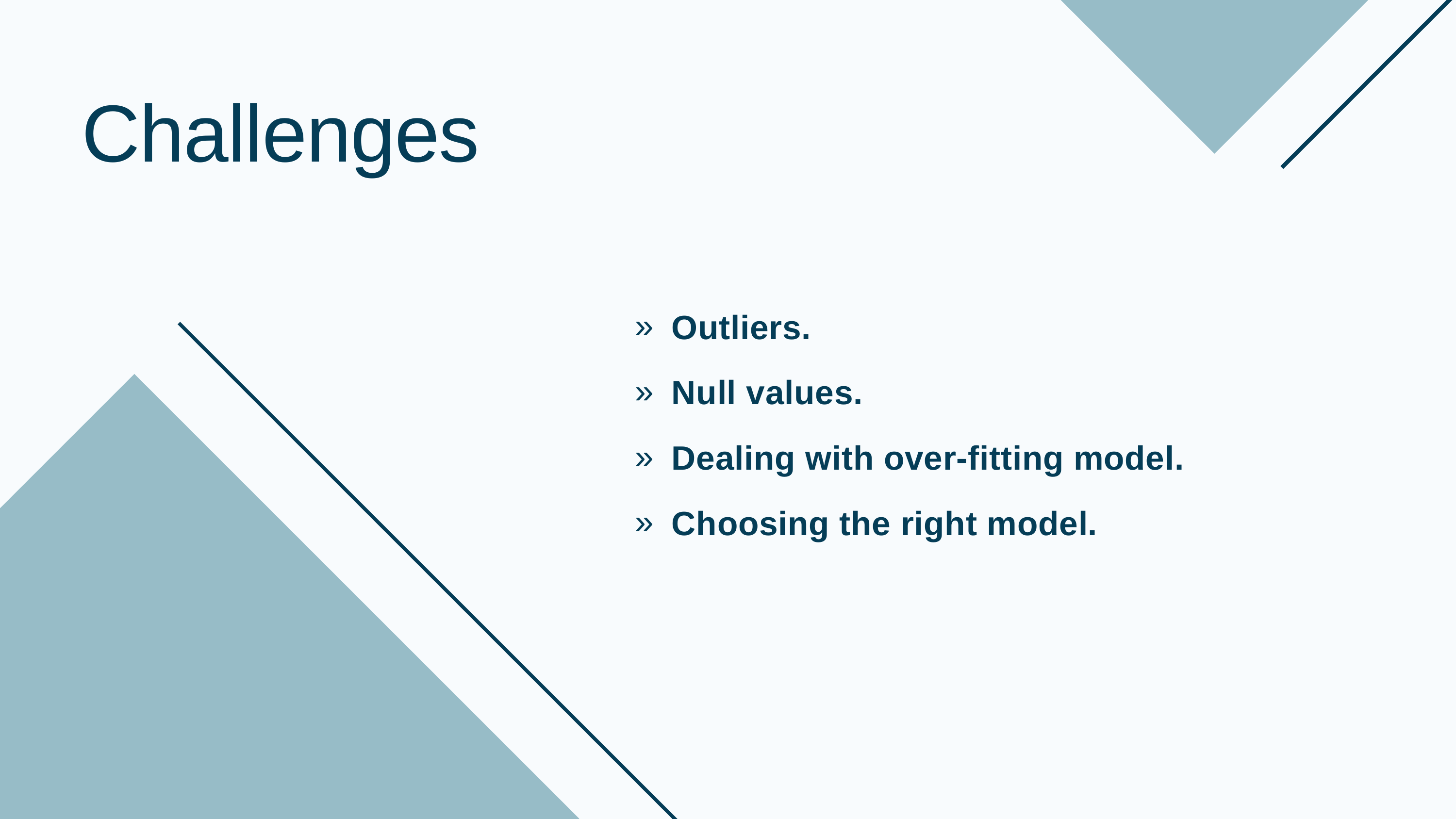

Challenges

Outliers.
Null values.
Dealing with over-fitting model.
Choosing the right model.